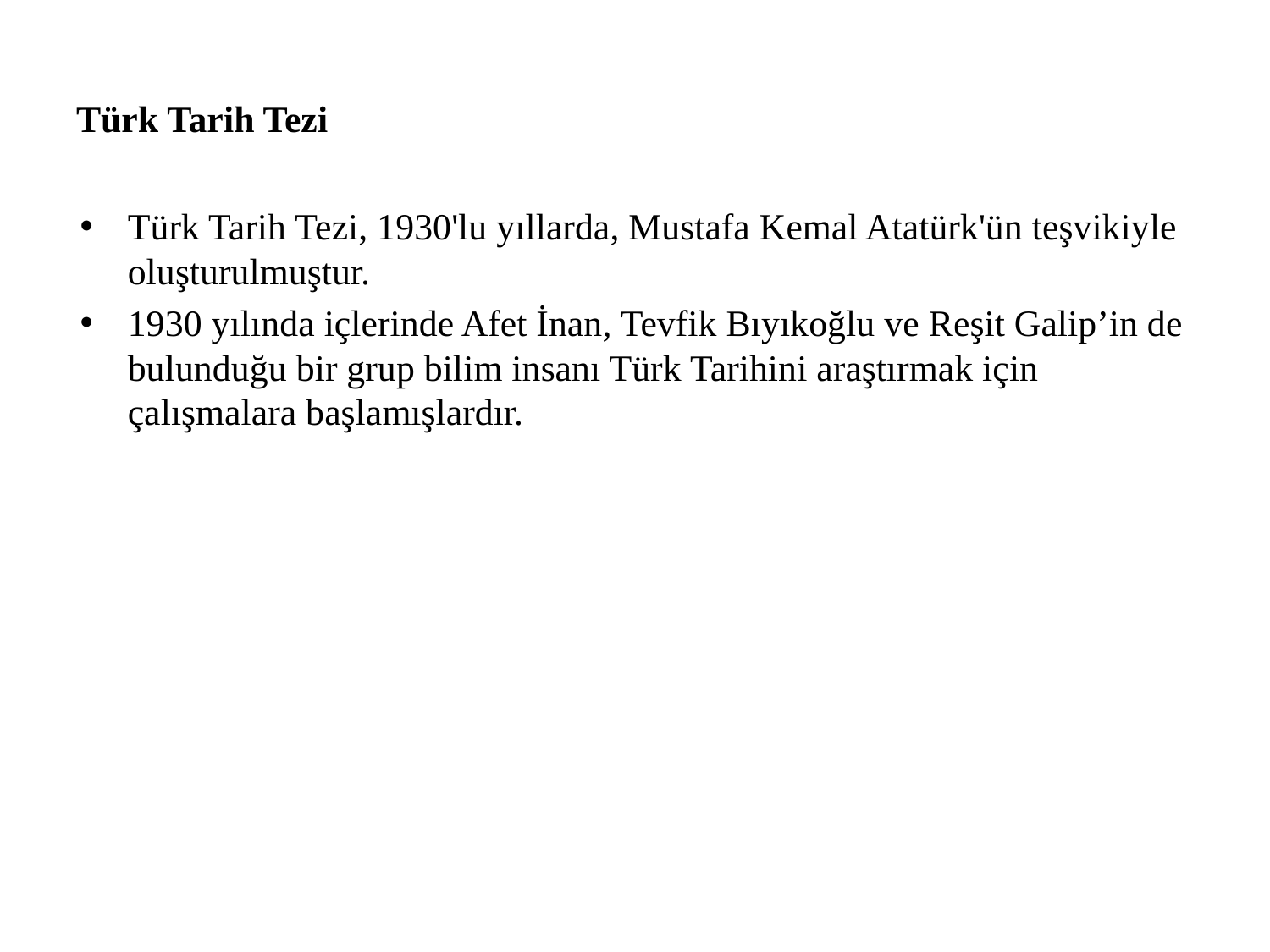

# Türk Tarih Tezi
Türk Tarih Tezi, 1930'lu yıllarda, Mustafa Kemal Atatürk'ün teşvikiyle oluşturulmuştur.
1930 yılında içlerinde Afet İnan, Tevfik Bıyıkoğlu ve Reşit Galip’in de bulunduğu bir grup bilim insanı Türk Tarihini araştırmak için çalışmalara başlamışlardır.